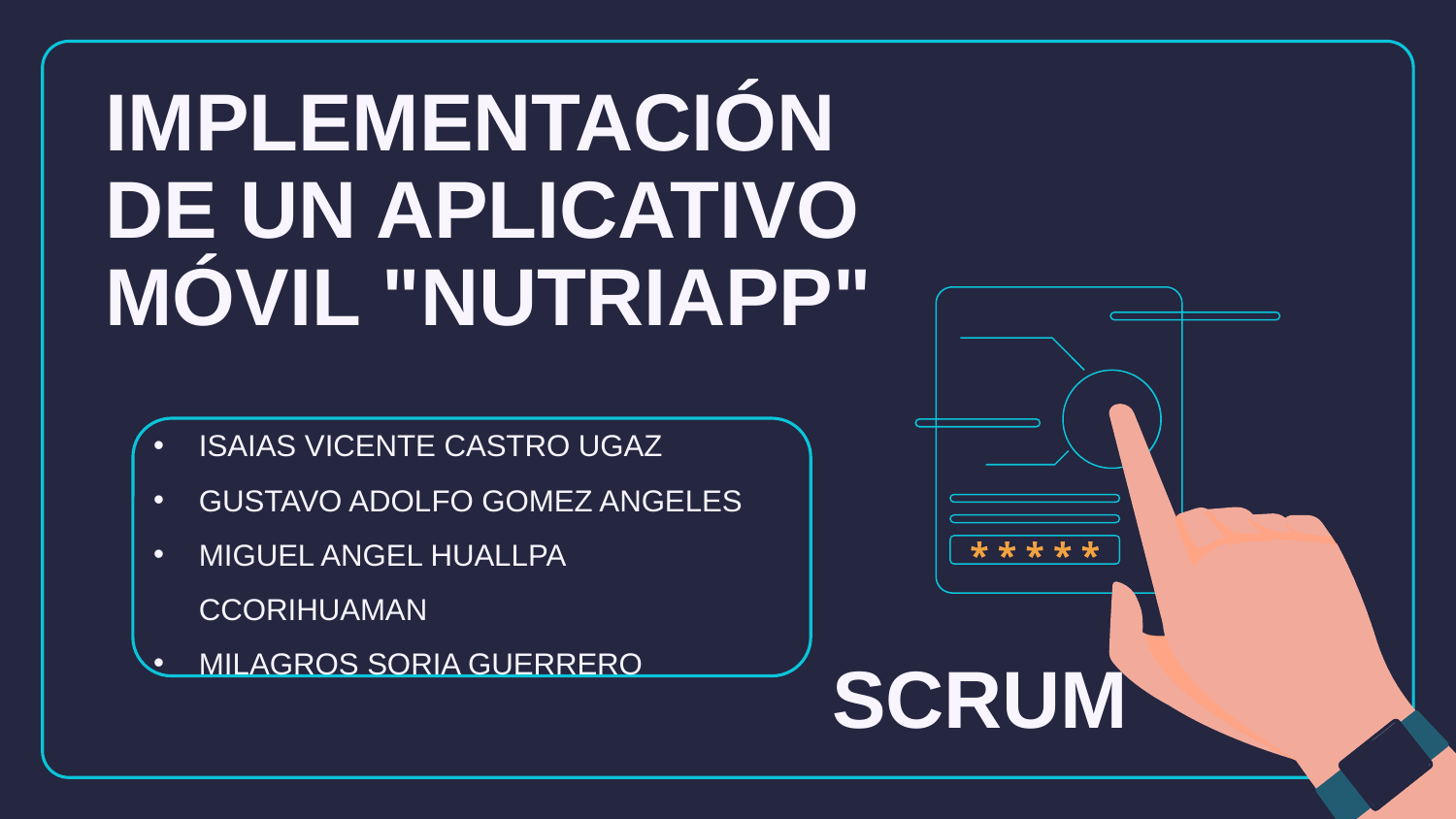

# IMPLEMENTACIÓN DE UN APLICATIVO MÓVIL "NUTRIAPP"

ISAIAS VICENTE CASTRO UGAZ
GUSTAVO ADOLFO GOMEZ ANGELES
MIGUEL ANGEL HUALLPA CCORIHUAMAN
MILAGROS SORIA GUERRERO
SCRUM